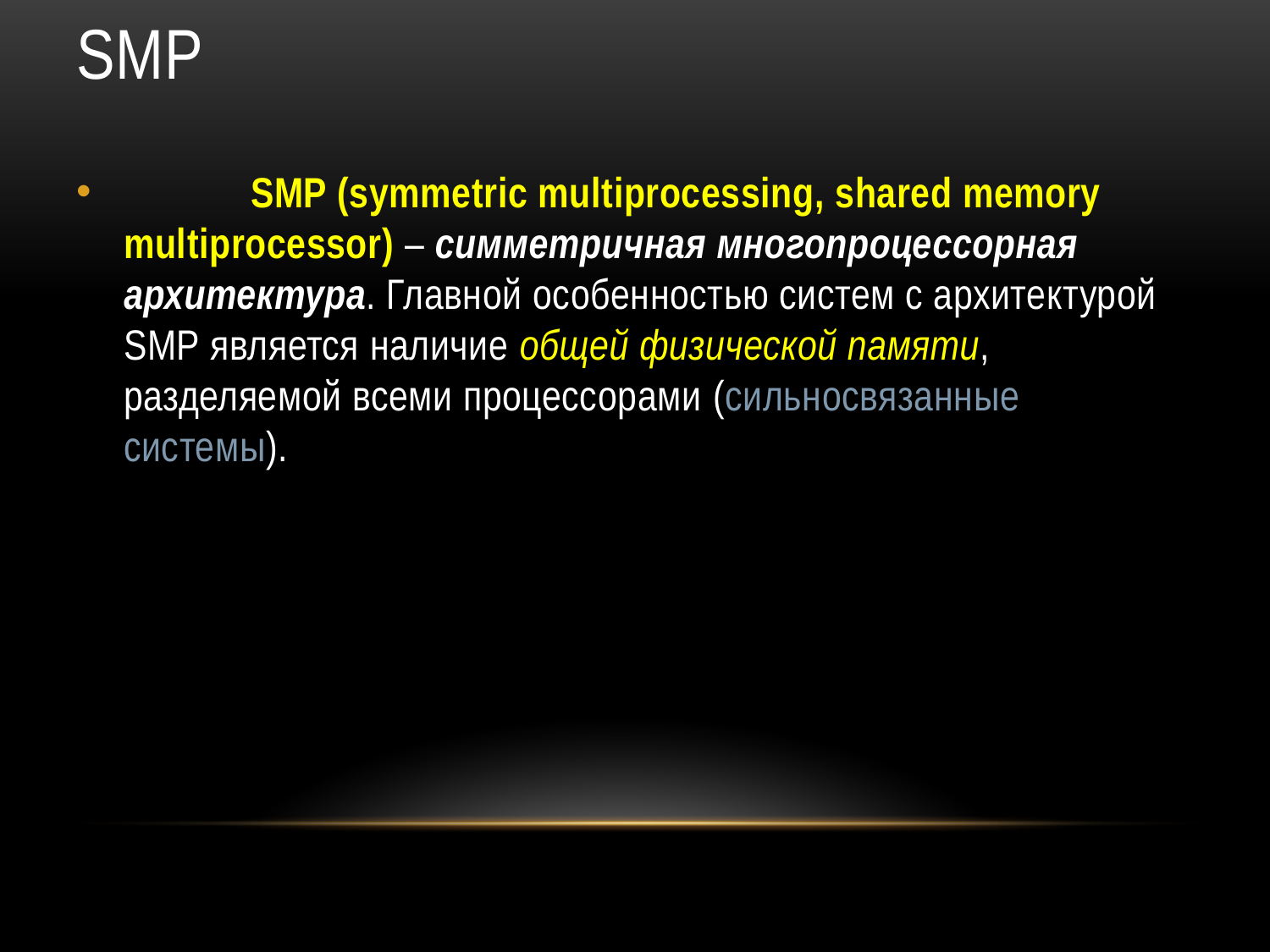

# SMP
	SMP (symmetric multiprocessing, shared memory multiprocessor) – симметричная многопроцессорная архитектура. Главной особенностью систем с архитектурой SMP является наличие общей физической памяти, разделяемой всеми процессорами (сильносвязанные системы).